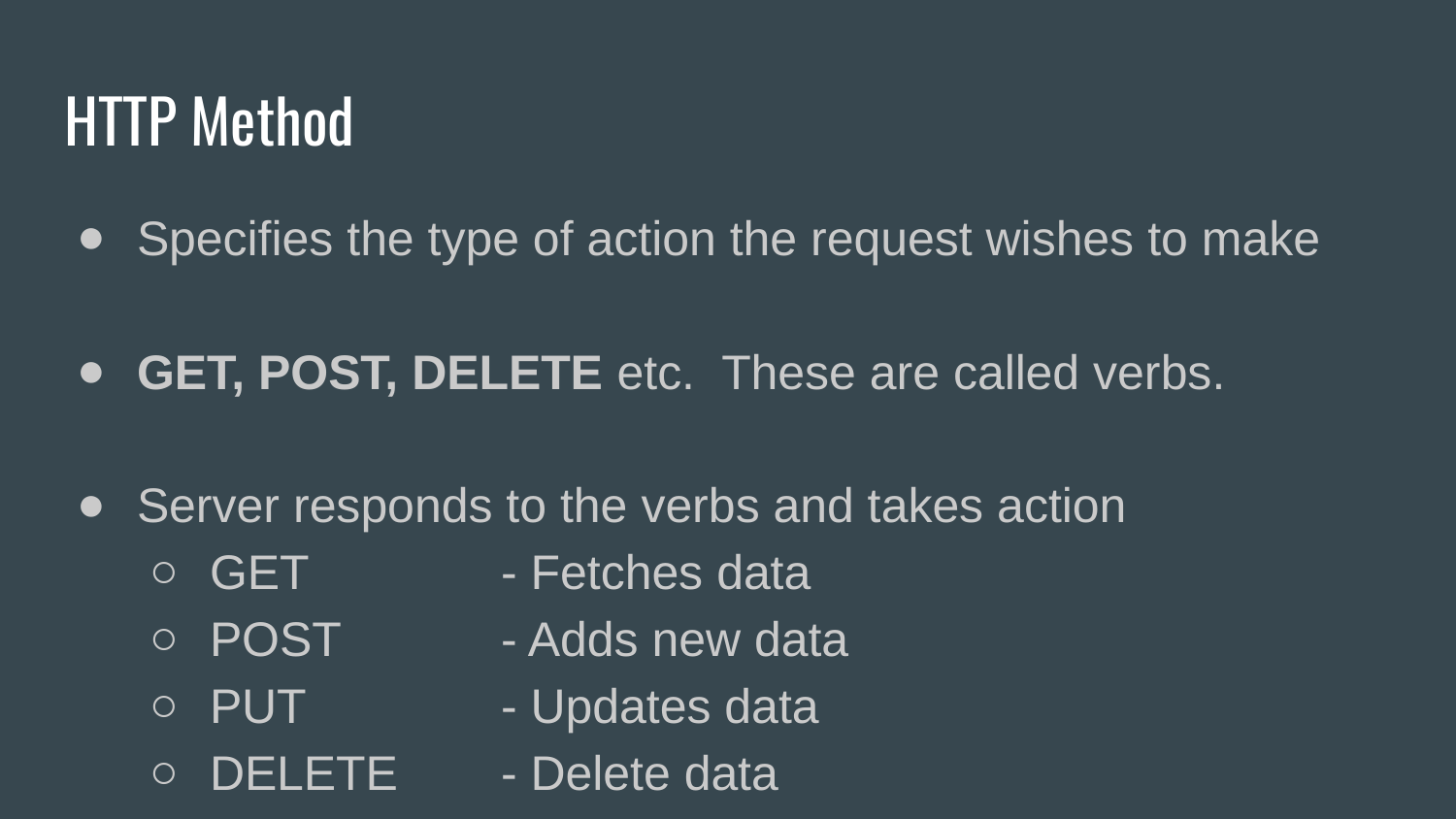

# HTTP Method
Specifies the type of action the request wishes to make

GET, POST, DELETE etc.  These are called verbs.
Server responds to the verbs and takes action
GET 		- Fetches data
POST 		- Adds new data
PUT		- Updates data
DELETE	- Delete data